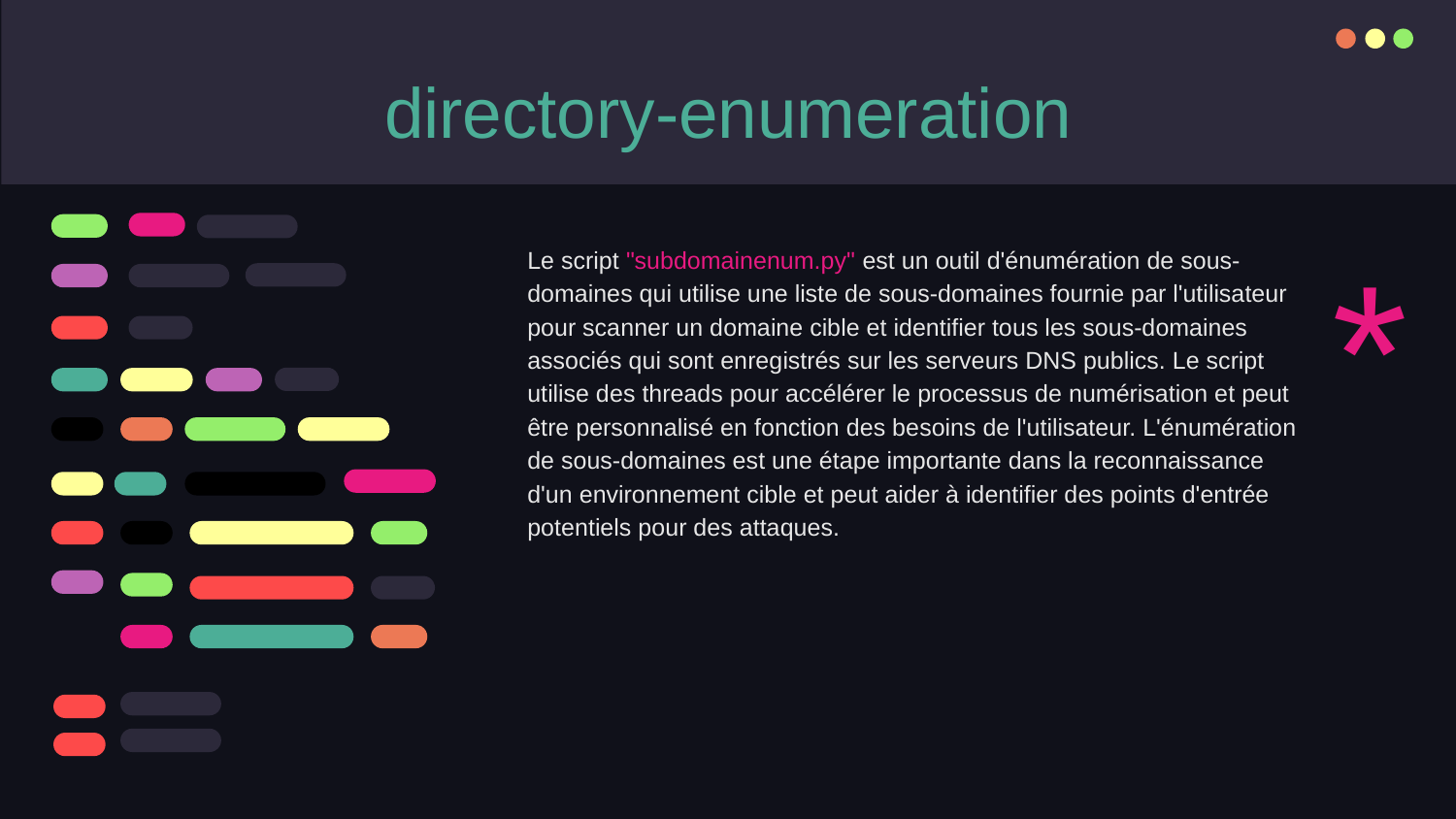

# directory-enumeration

*
Le script "subdomainenum.py" est un outil d'énumération de sous-domaines qui utilise une liste de sous-domaines fournie par l'utilisateur pour scanner un domaine cible et identifier tous les sous-domaines associés qui sont enregistrés sur les serveurs DNS publics. Le script utilise des threads pour accélérer le processus de numérisation et peut être personnalisé en fonction des besoins de l'utilisateur. L'énumération de sous-domaines est une étape importante dans la reconnaissance d'un environnement cible et peut aider à identifier des points d'entrée potentiels pour des attaques.